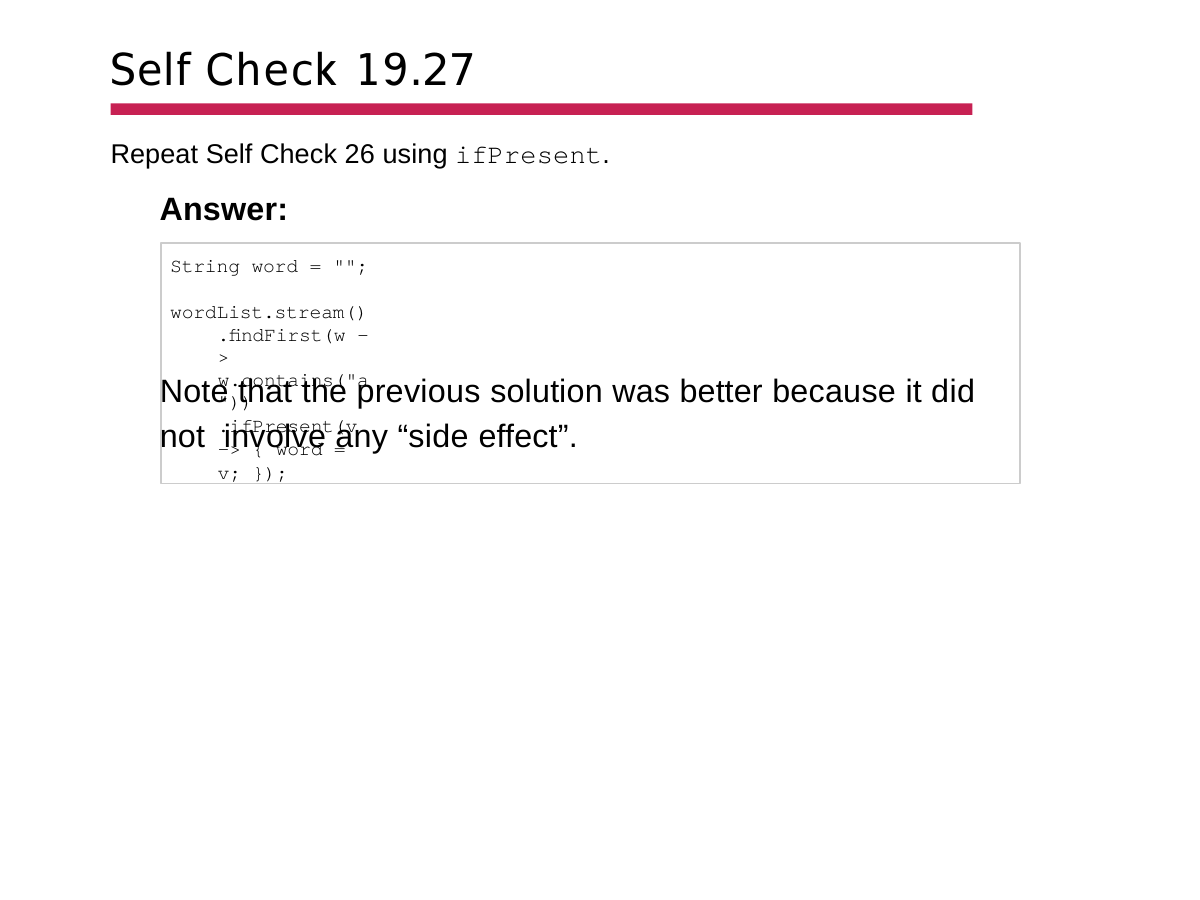

# Self Check 19.27
Repeat Self Check 26 using ifPresent.
Answer:
String word = "";  wordList.stream()
.findFirst(w -> w.contains("a"))
.ifPresent(v -> { word = v; });
Note that the previous solution was better because it did not  involve any “side effect”.